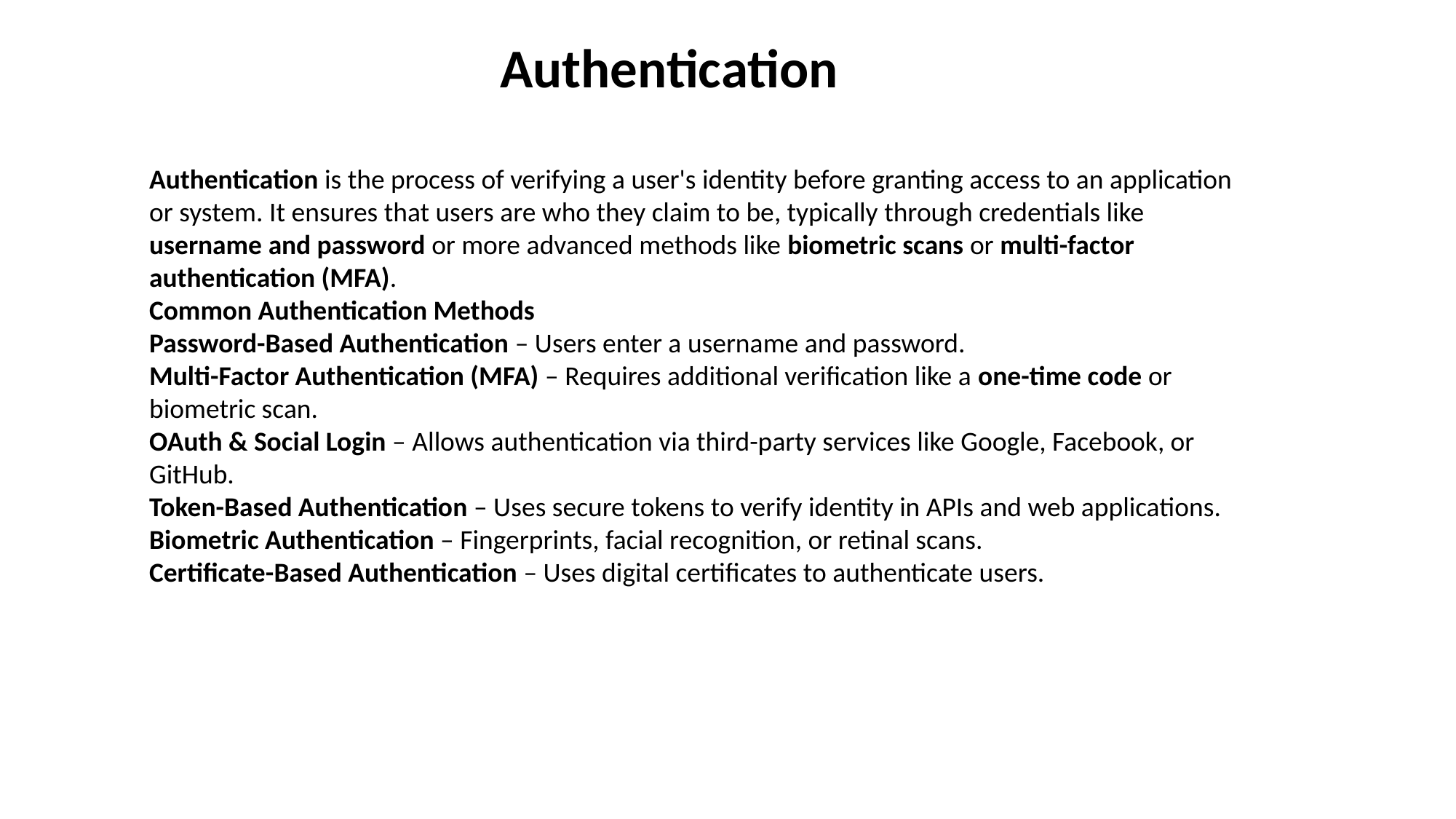

Authentication
Authentication is the process of verifying a user's identity before granting access to an application or system. It ensures that users are who they claim to be, typically through credentials like username and password or more advanced methods like biometric scans or multi-factor authentication (MFA).
Common Authentication Methods
Password-Based Authentication – Users enter a username and password.
Multi-Factor Authentication (MFA) – Requires additional verification like a one-time code or biometric scan.
OAuth & Social Login – Allows authentication via third-party services like Google, Facebook, or GitHub.
Token-Based Authentication – Uses secure tokens to verify identity in APIs and web applications.
Biometric Authentication – Fingerprints, facial recognition, or retinal scans.
Certificate-Based Authentication – Uses digital certificates to authenticate users.